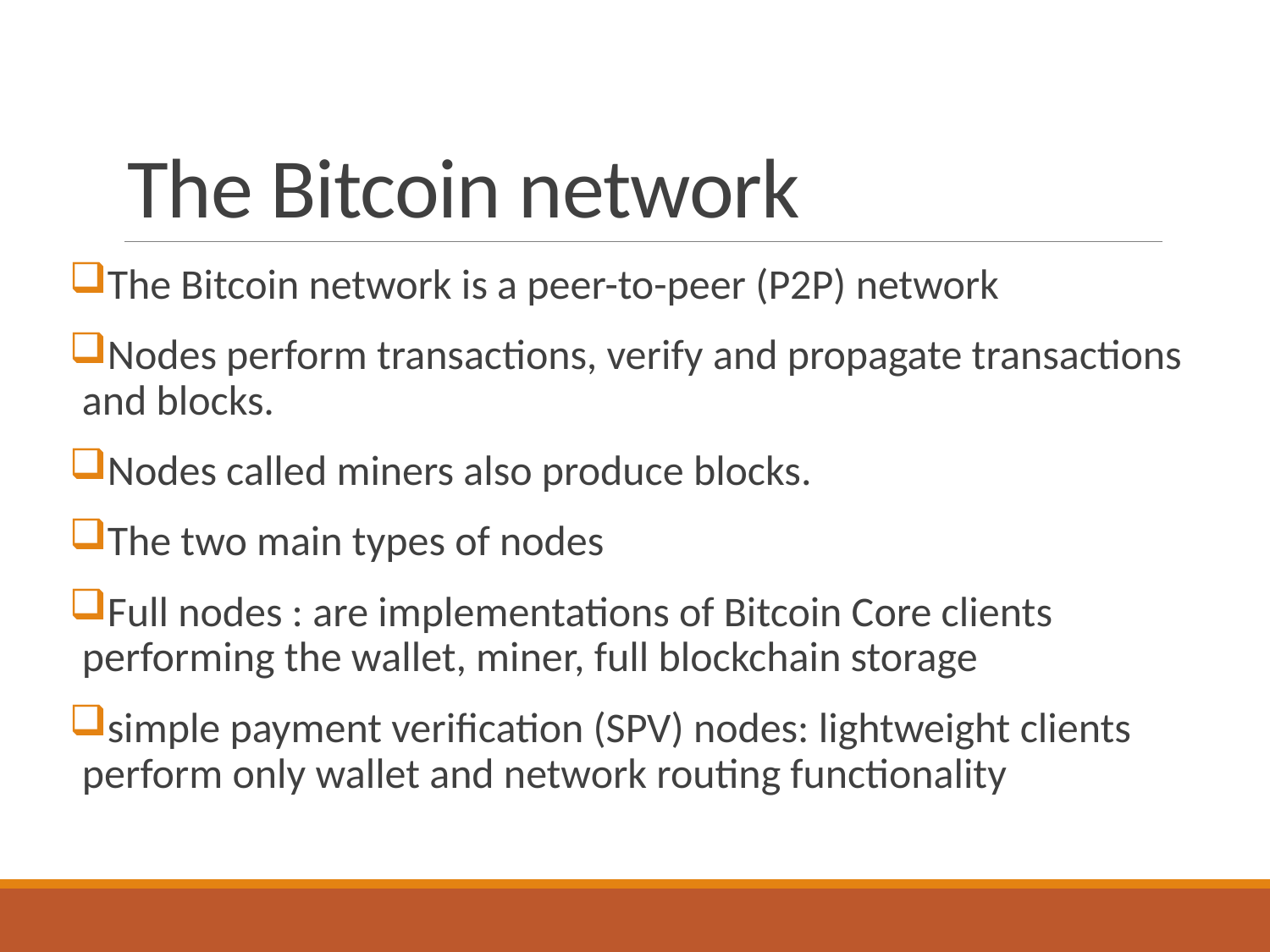

# The Bitcoin network
The Bitcoin network is a peer-to-peer (P2P) network
Nodes perform transactions, verify and propagate transactions and blocks.
Nodes called miners also produce blocks.
The two main types of nodes
Full nodes : are implementations of Bitcoin Core clients performing the wallet, miner, full blockchain storage
simple payment verification (SPV) nodes: lightweight clients perform only wallet and network routing functionality